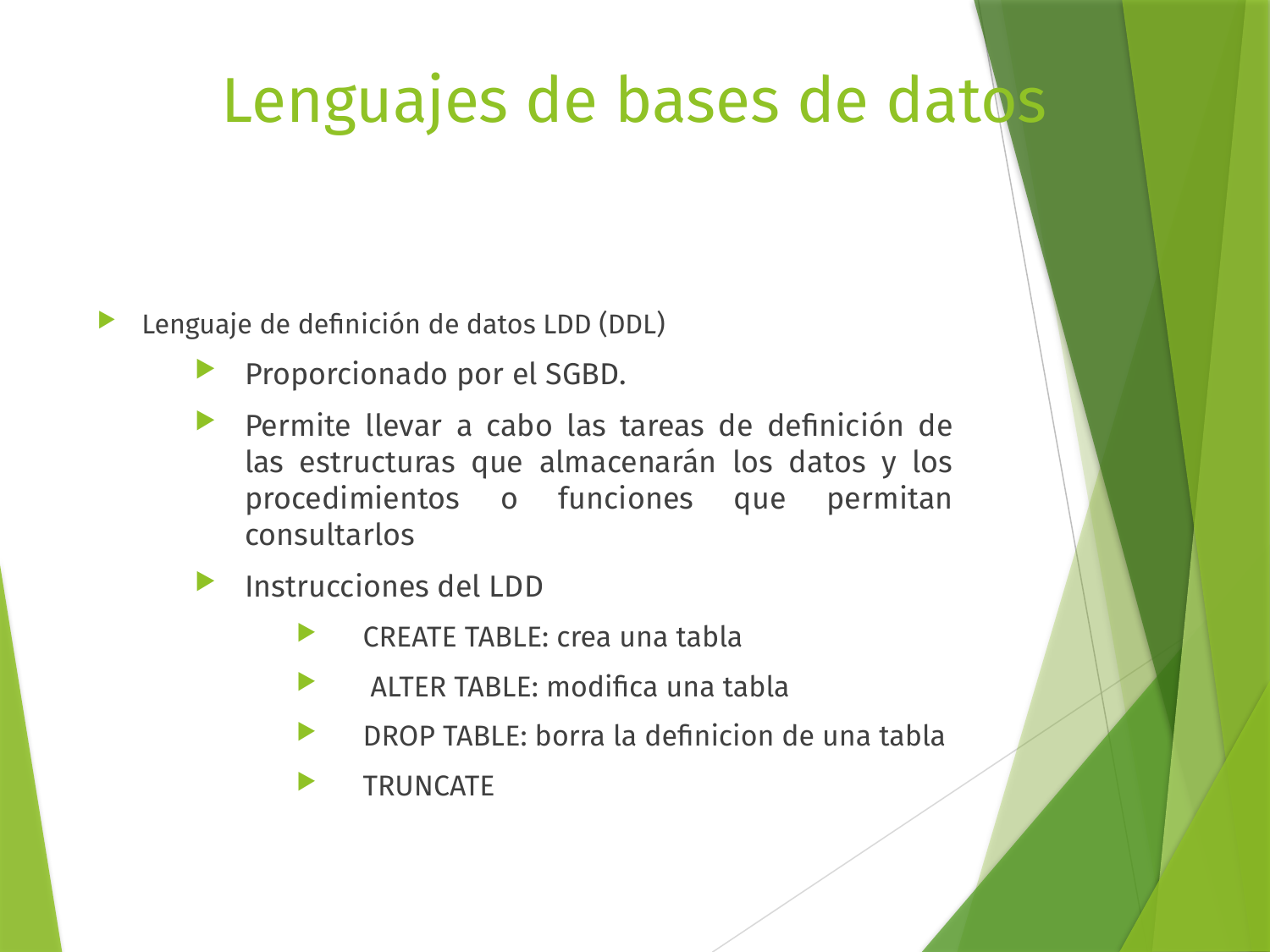

# Lenguajes de bases de datos
Lenguaje de definición de datos LDD (DDL)
Proporcionado por el SGBD.
Permite llevar a cabo las tareas de definición de las estructuras que almacenarán los datos y los procedimientos o funciones que permitan consultarlos
Instrucciones del LDD
CREATE TABLE: crea una tabla
 ALTER TABLE: modifica una tabla
DROP TABLE: borra la definicion de una tabla
TRUNCATE